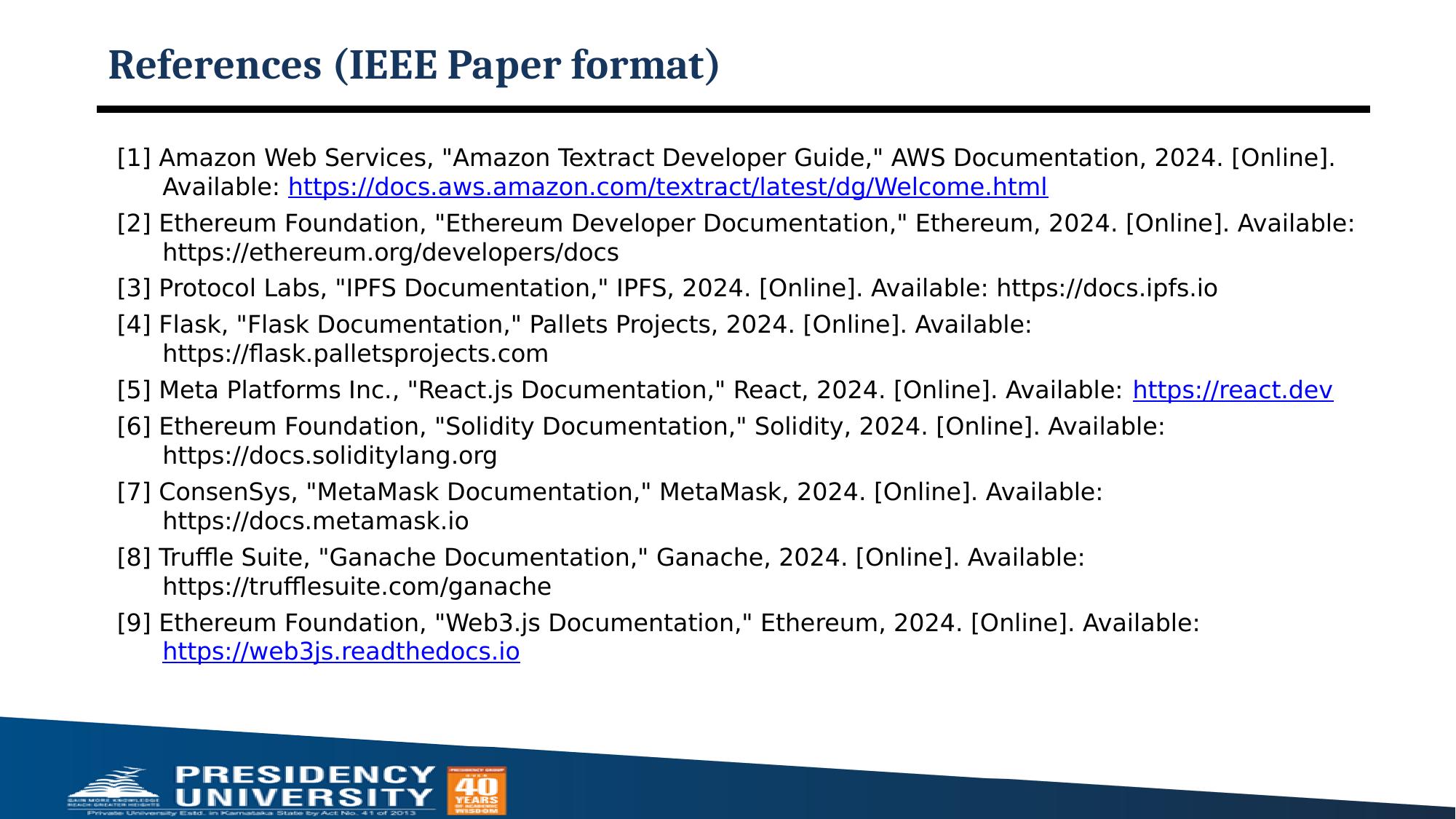

# References (IEEE Paper format)
[1] Amazon Web Services, "Amazon Textract Developer Guide," AWS Documentation, 2024. [Online]. Available: https://docs.aws.amazon.com/textract/latest/dg/Welcome.html
[2] Ethereum Foundation, "Ethereum Developer Documentation," Ethereum, 2024. [Online]. Available: https://ethereum.org/developers/docs
[3] Protocol Labs, "IPFS Documentation," IPFS, 2024. [Online]. Available: https://docs.ipfs.io
[4] Flask, "Flask Documentation," Pallets Projects, 2024. [Online]. Available: https://flask.palletsprojects.com
[5] Meta Platforms Inc., "React.js Documentation," React, 2024. [Online]. Available: https://react.dev
[6] Ethereum Foundation, "Solidity Documentation," Solidity, 2024. [Online]. Available: https://docs.soliditylang.org
[7] ConsenSys, "MetaMask Documentation," MetaMask, 2024. [Online]. Available: https://docs.metamask.io
[8] Truffle Suite, "Ganache Documentation," Ganache, 2024. [Online]. Available: https://trufflesuite.com/ganache
[9] Ethereum Foundation, "Web3.js Documentation," Ethereum, 2024. [Online]. Available: https://web3js.readthedocs.io